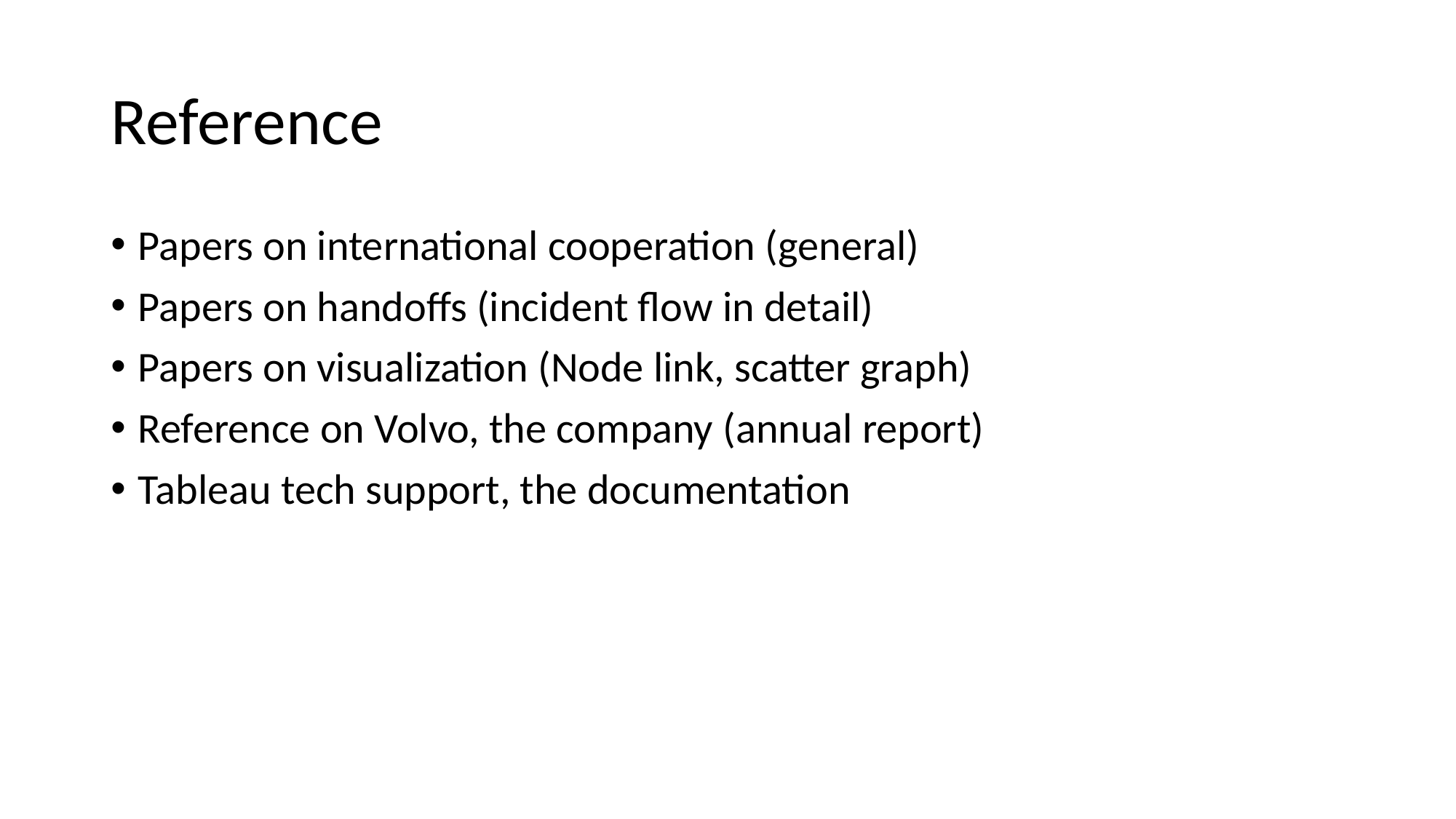

# Reference
Papers on international cooperation (general)
Papers on handoffs (incident flow in detail)
Papers on visualization (Node link, scatter graph)
Reference on Volvo, the company (annual report)
Tableau tech support, the documentation